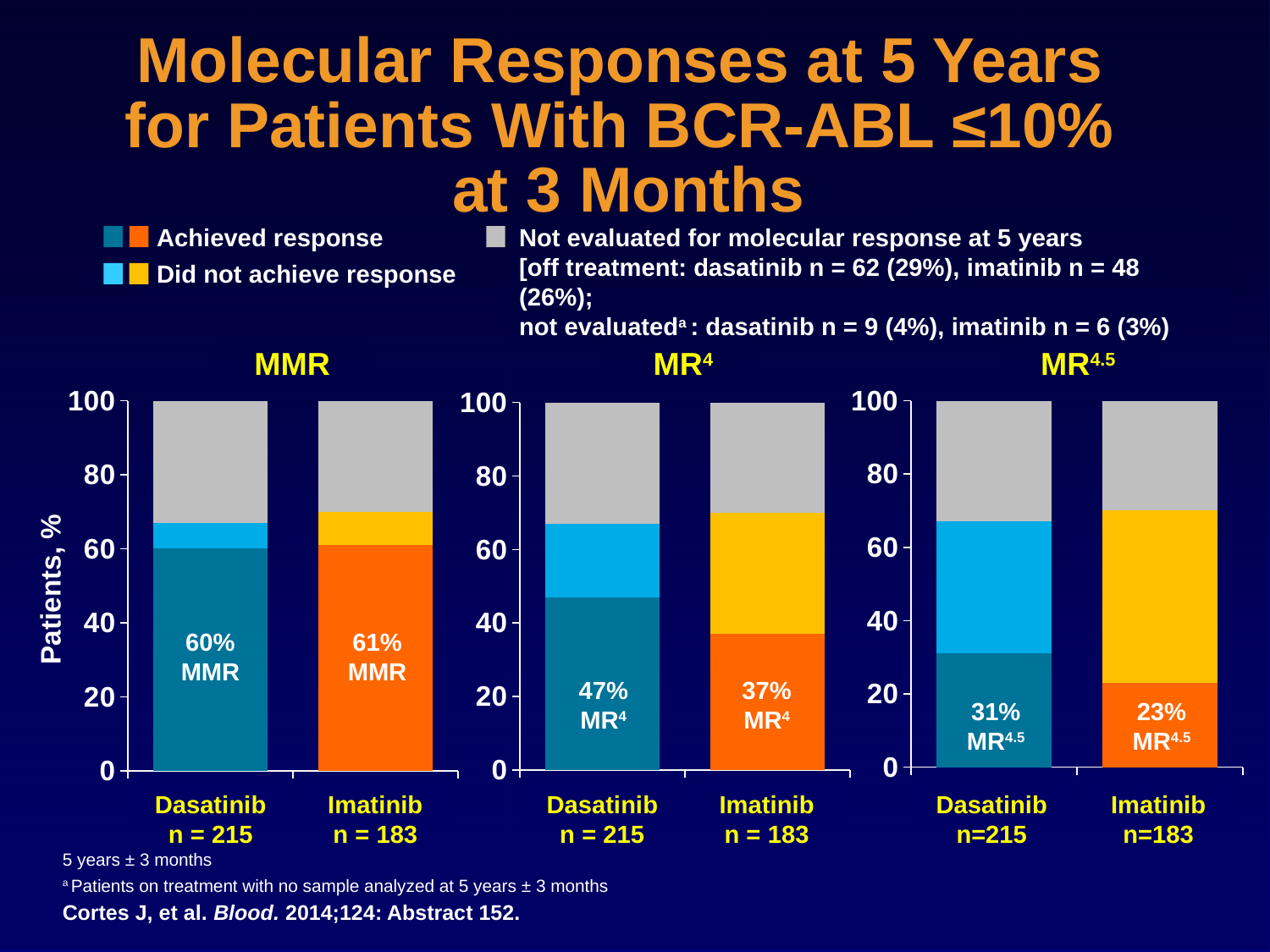

Molecular Responses at 5 Years
for Patients With BCR-ABL ≤10%
at 3 Months

Achieved response
Not evaluated for molecular response at 5 years
[off treatment: dasatinib n = 62 (29%), imatinib n = 48 (26%);
not evaluateda : dasatinib n = 9 (4%), imatinib n = 6 (3%)

Did not achieve response

### Chart

| Category | Response | No response | No evaluation |
|---|---|---|---|
| Dasatinib | 60.0 | 7.0 | 33.0 |
| Imatinib | 61.0 | 9.0 | 30.0 |

### Chart

| Category | Response | No Response | No evaluation |
|---|---|---|---|
| Dasatinib | 47.0 | 20.0 | 33.0 |
| Imatinib | 37.0 | 33.0 | 30.0 |

### Chart

| Category | Response | No Response | No evaluation |
|---|---|---|---|
| Dasatinib | 31.0 | 36.0 | 33.0 |
| Imatinib | 23.0 | 47.0 | 30.0 |
MMR
MR4
MR4.5
60%
MMR
61%
MMR
47%
MR4
37%
MR4
31%
MR4.5
23%
MR4.5
Dasatinib
n = 215
Imatinib
n = 183
Dasatinib
n = 215
Imatinib
n = 183
Dasatinib
n=215
Imatinib
n=183
5 years ± 3 months
a Patients on treatment with no sample analyzed at 5 years ± 3 months
Cortes J, et al. Blood. 2014;124: Abstract 152.